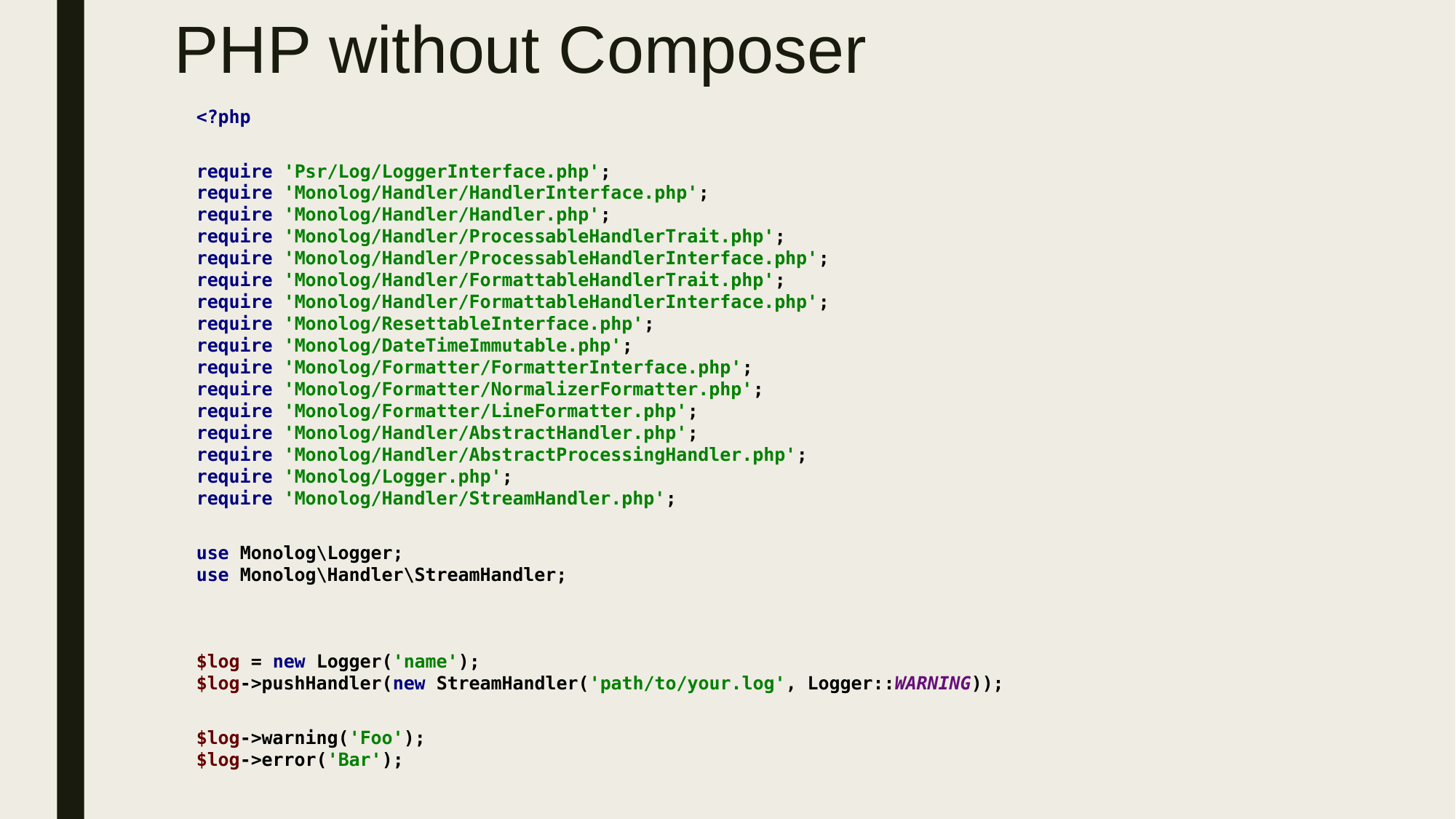

PHP without Composer
<?php
require 'Psr/Log/LoggerInterface.php';
require 'Monolog/Handler/HandlerInterface.php';
require 'Monolog/Handler/Handler.php';
require 'Monolog/Handler/ProcessableHandlerTrait.php';
require 'Monolog/Handler/ProcessableHandlerInterface.php';
require 'Monolog/Handler/FormattableHandlerTrait.php';
require 'Monolog/Handler/FormattableHandlerInterface.php';
require 'Monolog/ResettableInterface.php';
require 'Monolog/DateTimeImmutable.php';
require 'Monolog/Formatter/FormatterInterface.php';
require 'Monolog/Formatter/NormalizerFormatter.php';
require 'Monolog/Formatter/LineFormatter.php';
require 'Monolog/Handler/AbstractHandler.php';
require 'Monolog/Handler/AbstractProcessingHandler.php';
require 'Monolog/Logger.php';
require 'Monolog/Handler/StreamHandler.php';
use Monolog\Logger;
use Monolog\Handler\StreamHandler;
$log = new Logger('name');
$log->pushHandler(new StreamHandler('path/to/your.log', Logger::WARNING));
$log->warning('Foo');
$log->error('Bar');